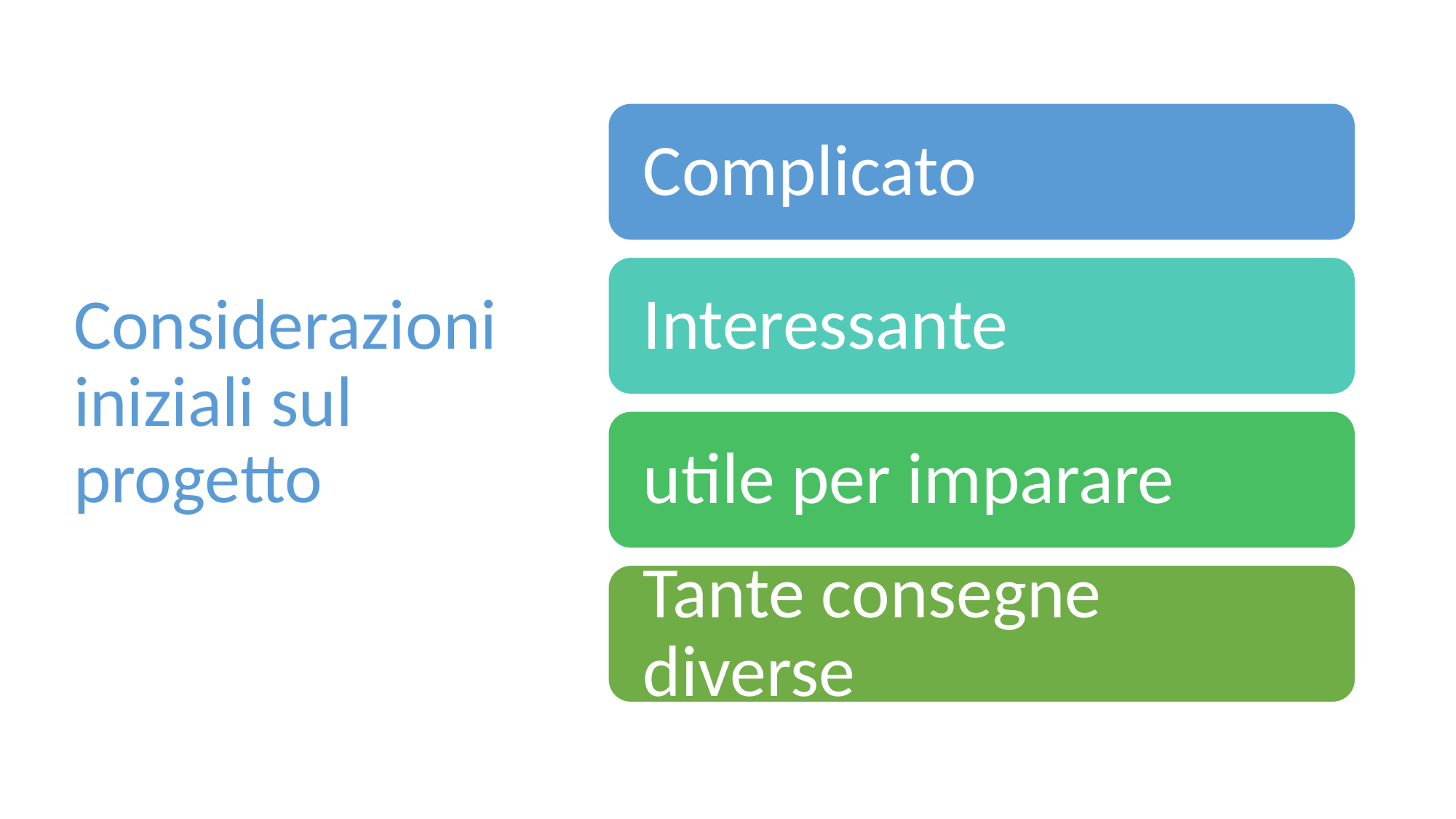

# Considerazioni iniziali sul progetto
Complicato
Interessante
utile per imparare
Tante consegne diverse